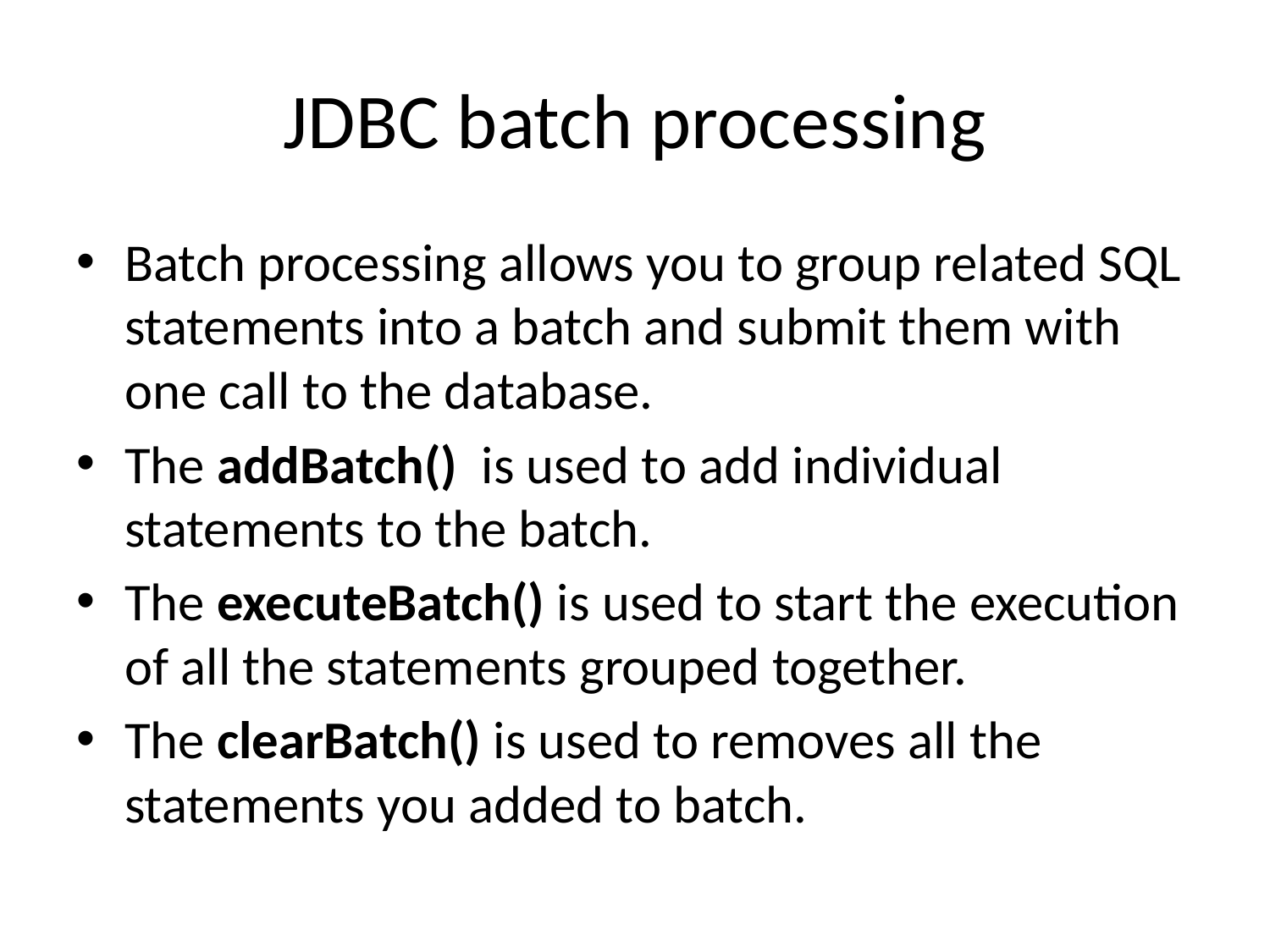

# JDBC batch processing
Batch processing allows you to group related SQL statements into a batch and submit them with one call to the database.
The addBatch()  is used to add individual statements to the batch.
The executeBatch() is used to start the execution of all the statements grouped together.
The clearBatch() is used to removes all the statements you added to batch.